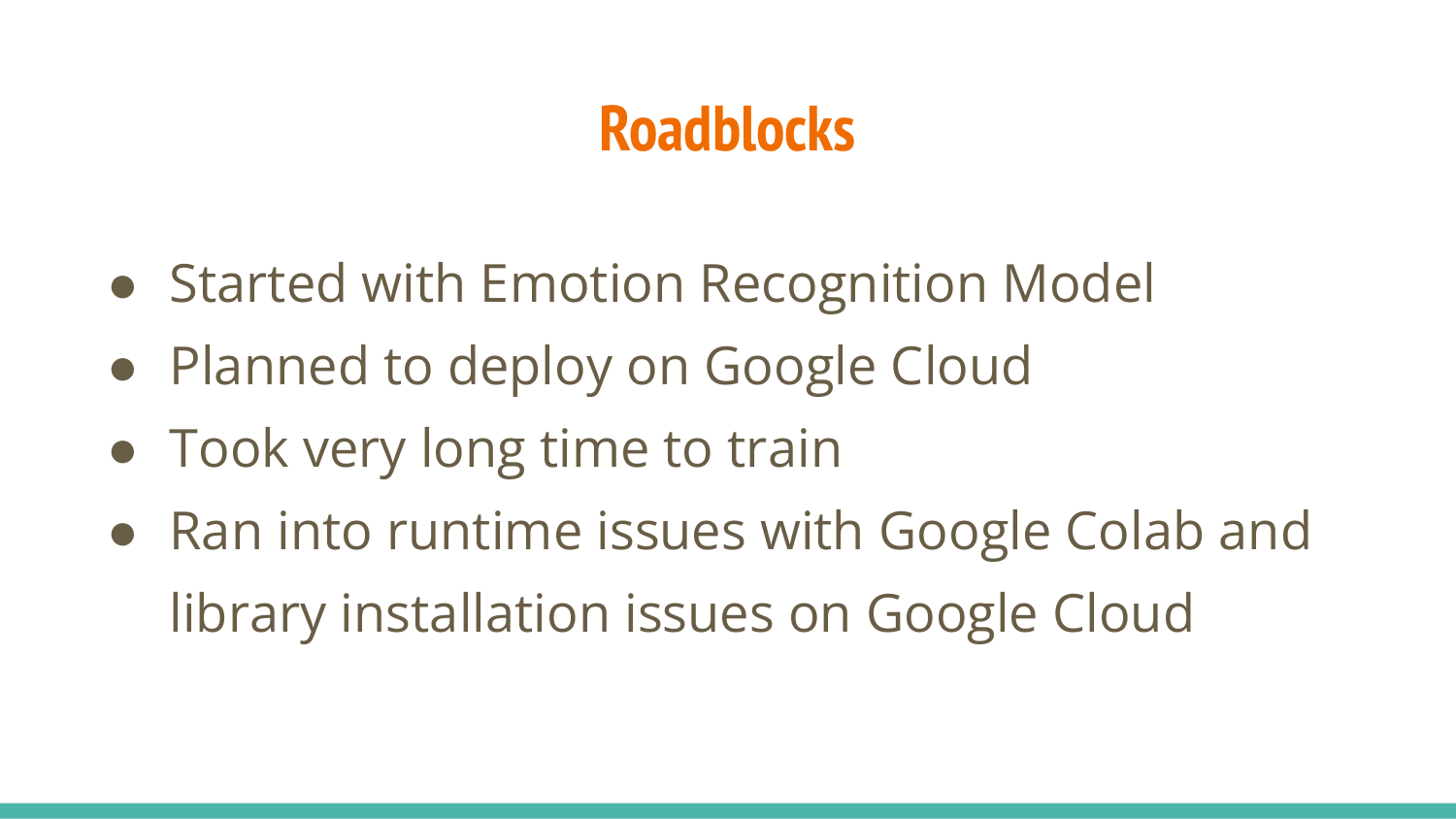

# Roadblocks
Started with Emotion Recognition Model
Planned to deploy on Google Cloud
Took very long time to train
Ran into runtime issues with Google Colab and library installation issues on Google Cloud